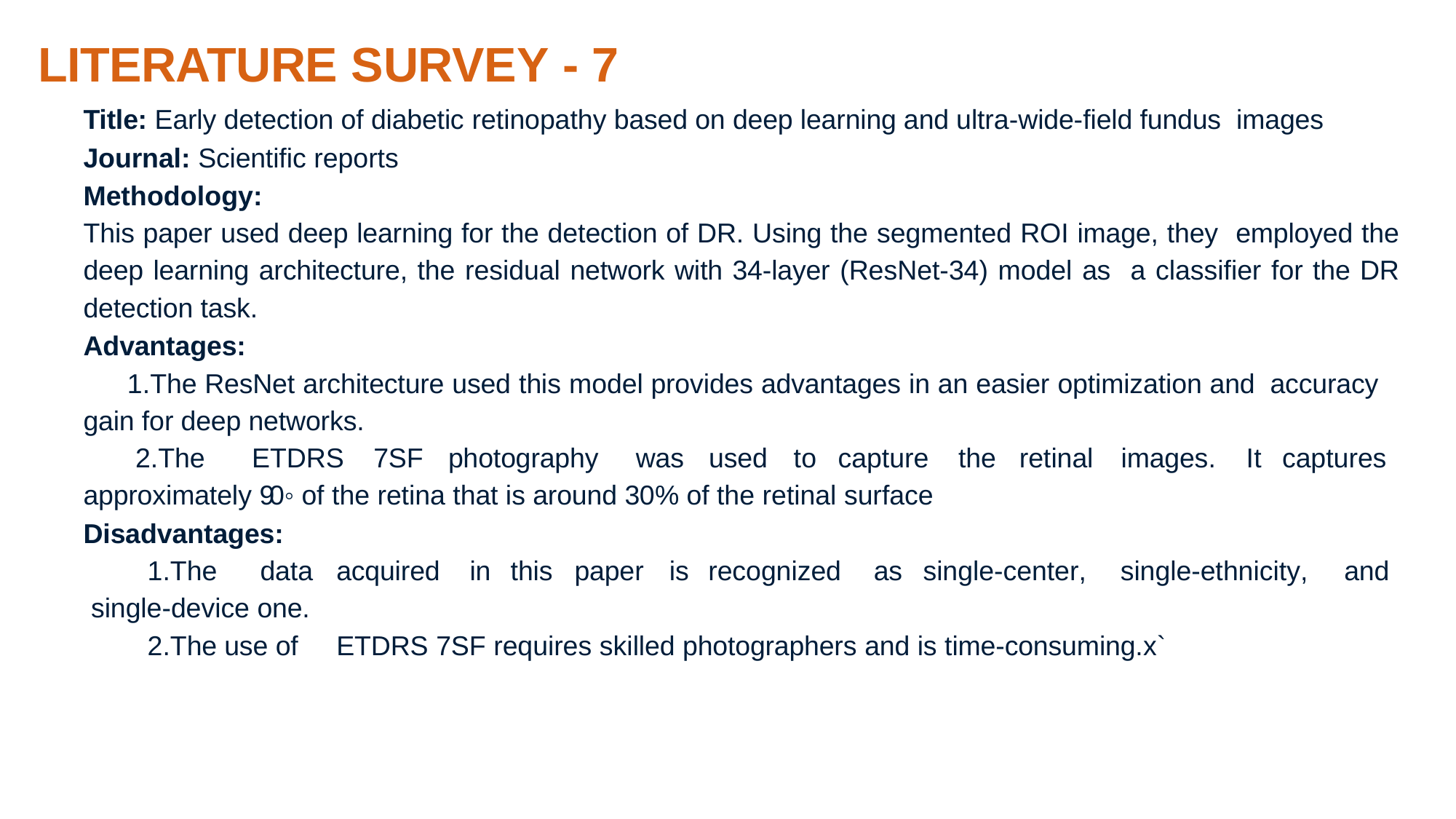

# LITERATURE SURVEY - 7
Title: Early detection of diabetic retinopathy based on deep learning and ultra‑wide‑field fundus  images
Journal: Scientific reports
Methodology:
This paper used deep learning for the detection of DR. Using the segmented ROI image, they  employed the deep learning architecture, the residual network with 34-layer (ResNet-34) model as  a classifier for the DR detection task.
Advantages:
The ResNet architecture used this model provides advantages in an easier optimization and  accuracy gain for deep networks.
The	ETDRS	7SF	photography	was	used	to	capture	the	retinal	images.	It	captures  approximately 90◦ of the retina that is around 30% of the retinal surface
Disadvantages:
The	data	acquired	in	this	paper	is	recognized	as	single-center,	single-ethnicity,	and  single-device one.
The use of	ETDRS 7SF requires skilled photographers and is time-consuming.x`